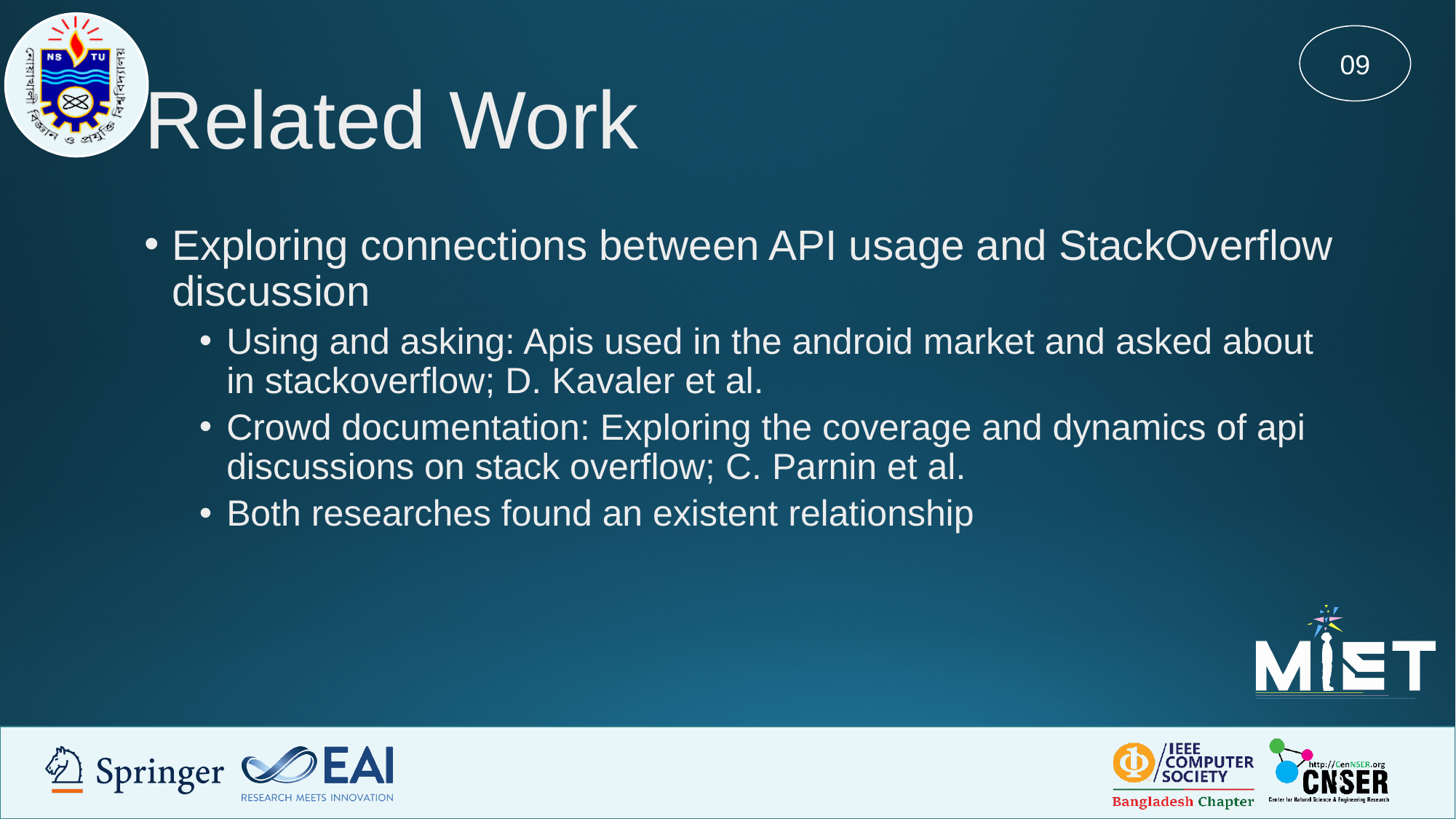

09
# Related Work
Exploring connections between API usage and StackOverflow discussion
Using and asking: Apis used in the android market and asked about in stackoverflow; D. Kavaler et al.
Crowd documentation: Exploring the coverage and dynamics of api discussions on stack overflow; C. Parnin et al.
Both researches found an existent relationship
9